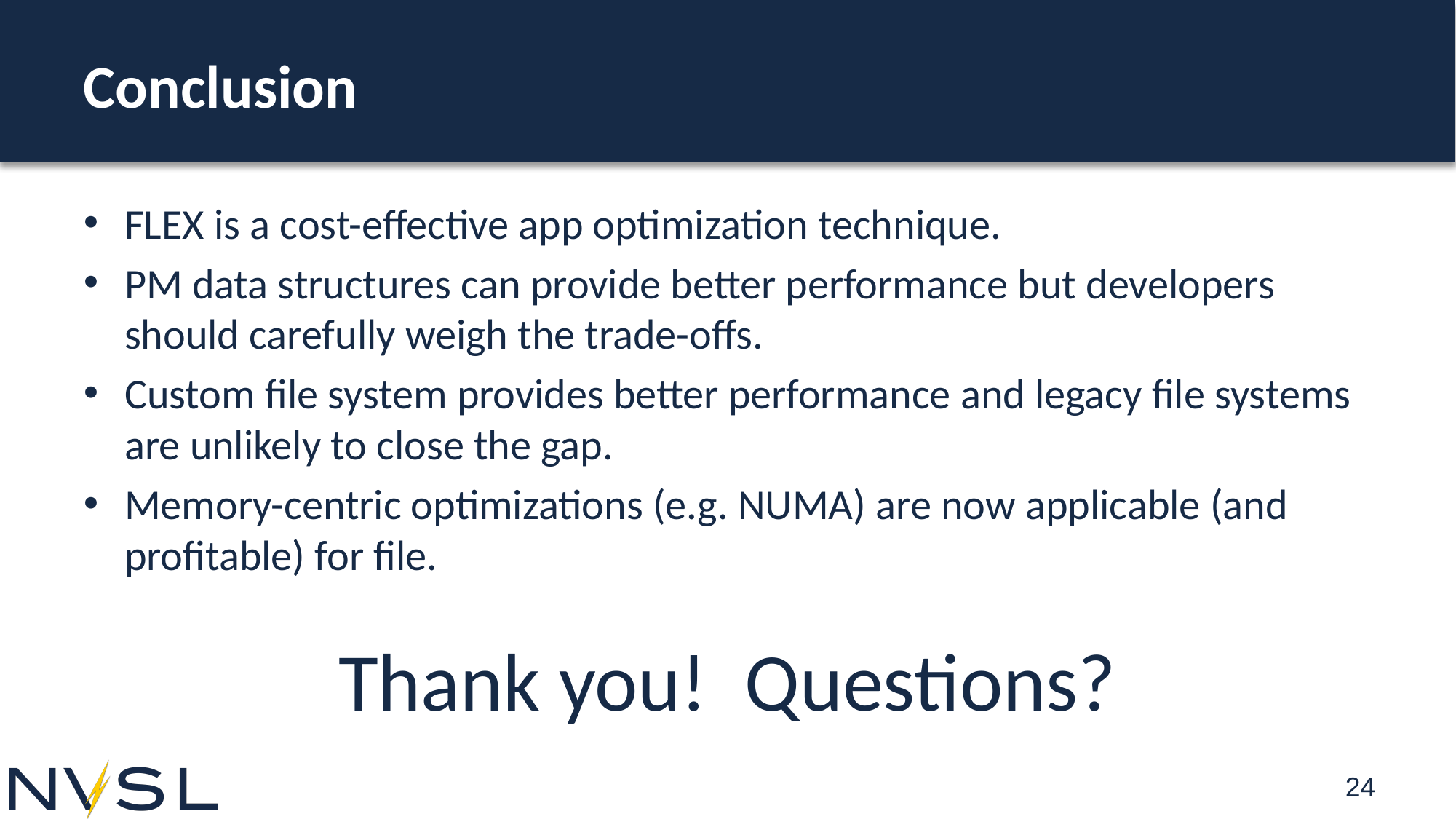

# Conclusion
FLEX is a cost-effective app optimization technique.
PM data structures can provide better performance but developers should carefully weigh the trade-offs.
Custom file system provides better performance and legacy file systems are unlikely to close the gap.
Memory-centric optimizations (e.g. NUMA) are now applicable (and profitable) for file.

Thank you!  Questions?